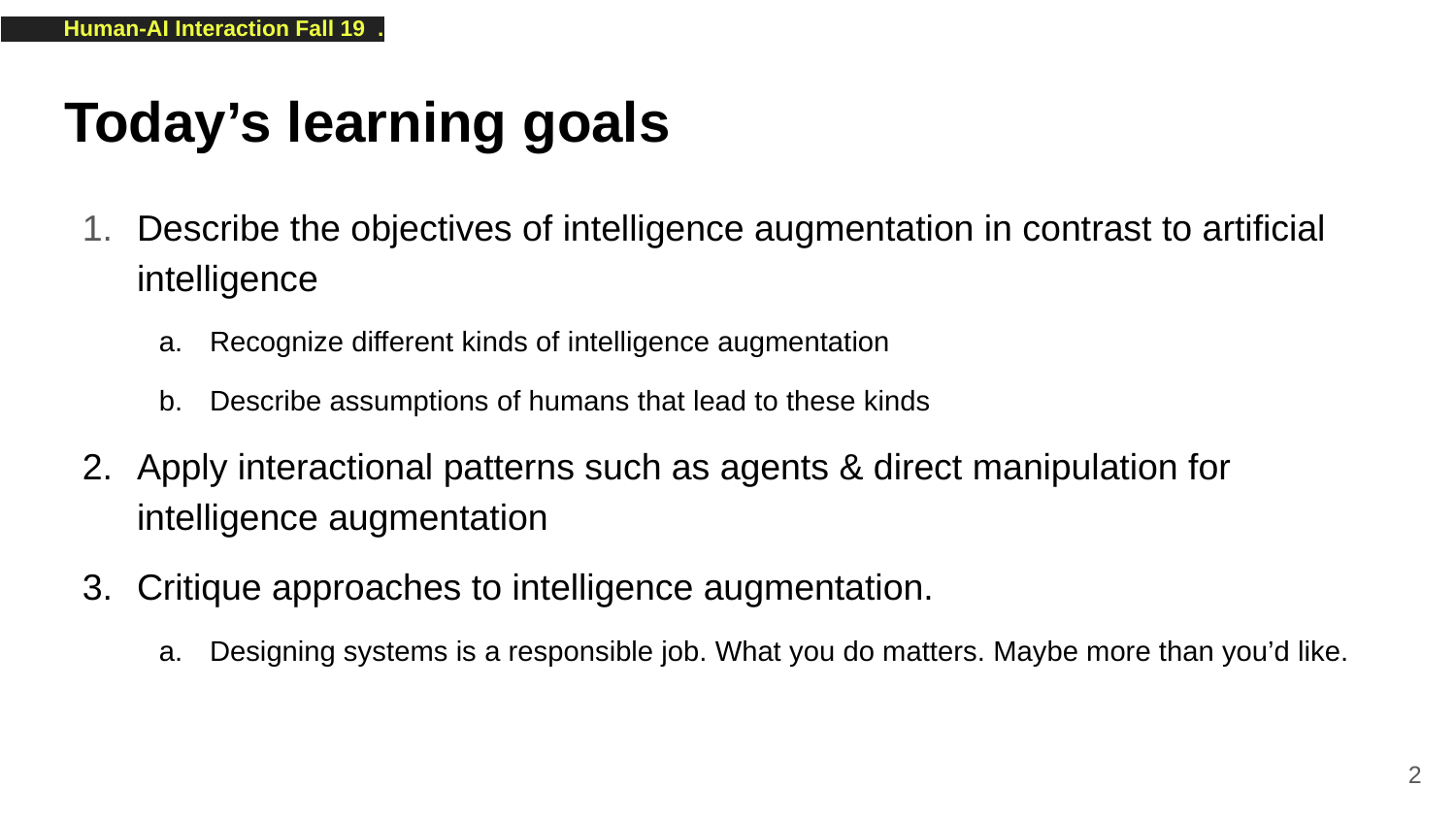

# Today’s learning goals
Describe the objectives of intelligence augmentation in contrast to artificial intelligence
Recognize different kinds of intelligence augmentation
Describe assumptions of humans that lead to these kinds
Apply interactional patterns such as agents & direct manipulation for intelligence augmentation
Critique approaches to intelligence augmentation.
Designing systems is a responsible job. What you do matters. Maybe more than you’d like.
2